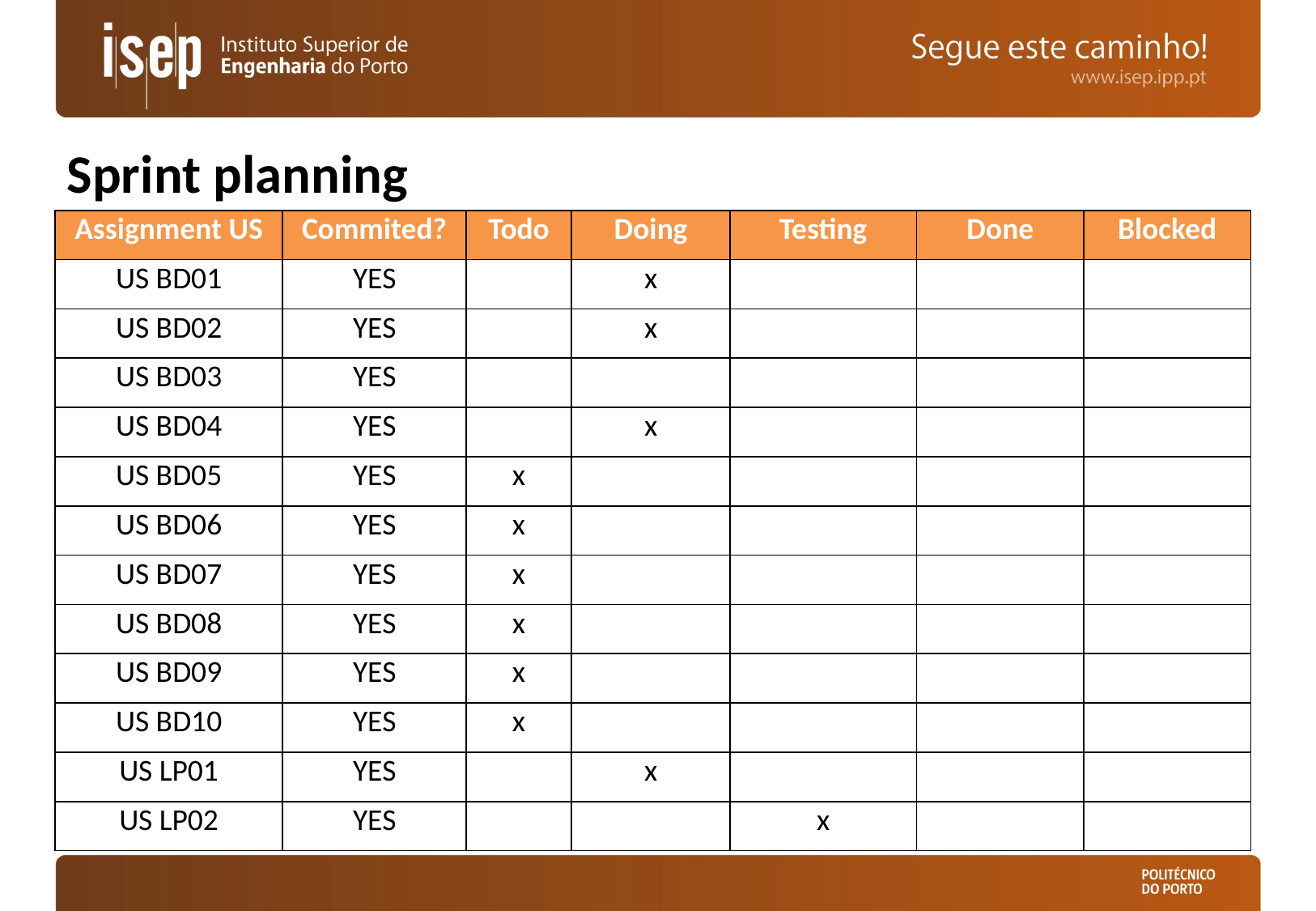

# Sprint planning
| Assignment US | Commited? | Todo | Doing | Testing | Done | Blocked |
| --- | --- | --- | --- | --- | --- | --- |
| US BD01 | YES |  | x |  |  |  |
| US BD02 | YES |  | x |  |  |  |
| US BD03 | YES |  |  |  |  |  |
| US BD04 | YES |  | x |  |  |  |
| US BD05 | YES | x |  |  |  |  |
| US BD06 | YES | x |  |  |  |  |
| US BD07 | YES | x |  |  |  |  |
| US BD08 | YES | x |  |  |  |  |
| US BD09 | YES | x |  |  |  |  |
| US BD10 | YES | x |  |  |  |  |
| US LP01 | YES |  | x |  |  |  |
| US LP02 | YES |  |  | x |  |  |